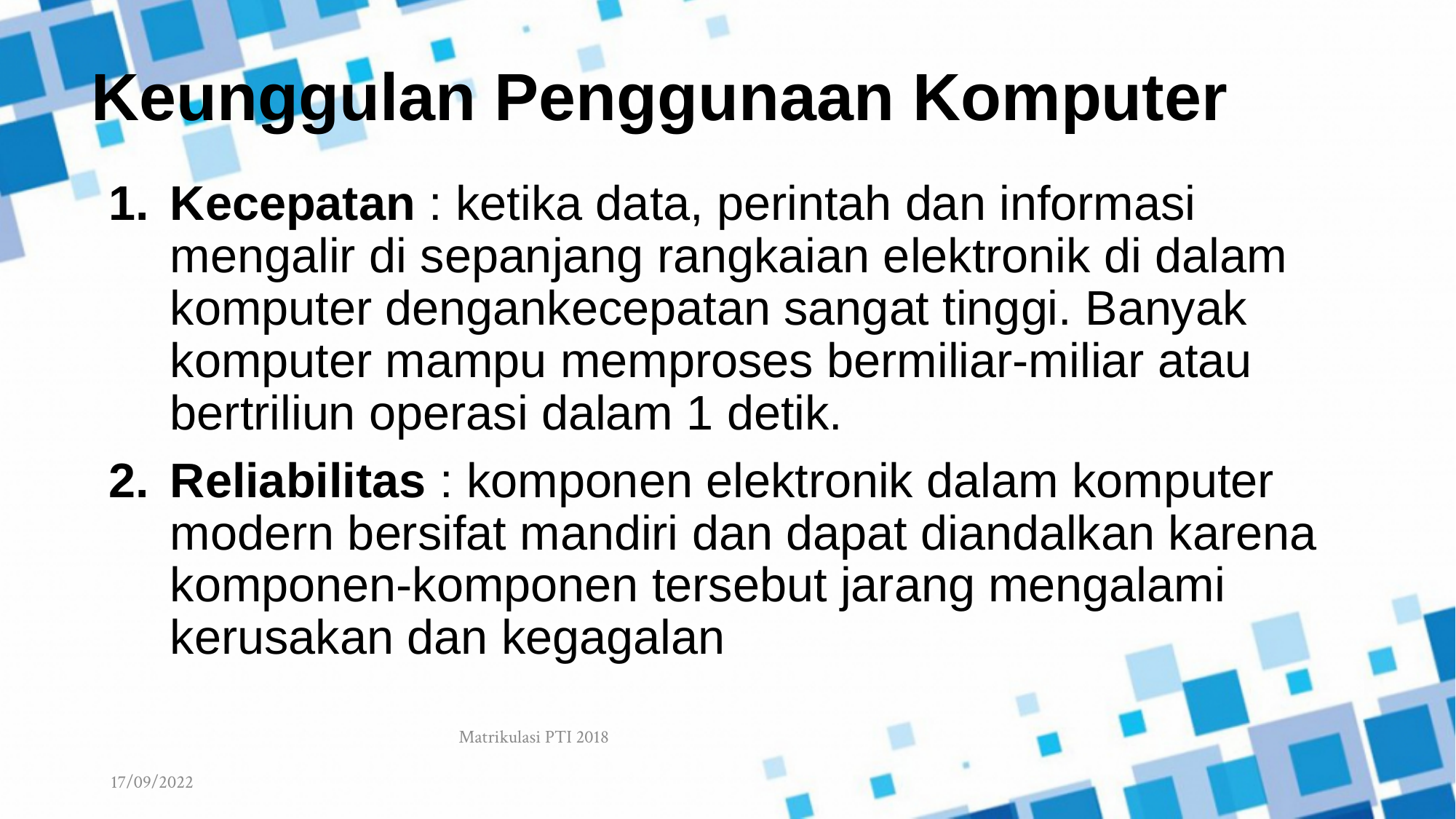

# Keunggulan Penggunaan Komputer
Kecepatan : ketika data, perintah dan informasi mengalir di sepanjang rangkaian elektronik di dalam komputer dengankecepatan sangat tinggi. Banyak komputer mampu memproses bermiliar-miliar atau bertriliun operasi dalam 1 detik.
Reliabilitas : komponen elektronik dalam komputer modern bersifat mandiri dan dapat diandalkan karena komponen-komponen tersebut jarang mengalami kerusakan dan kegagalan
Matrikulasi PTI 2018
17/09/2022